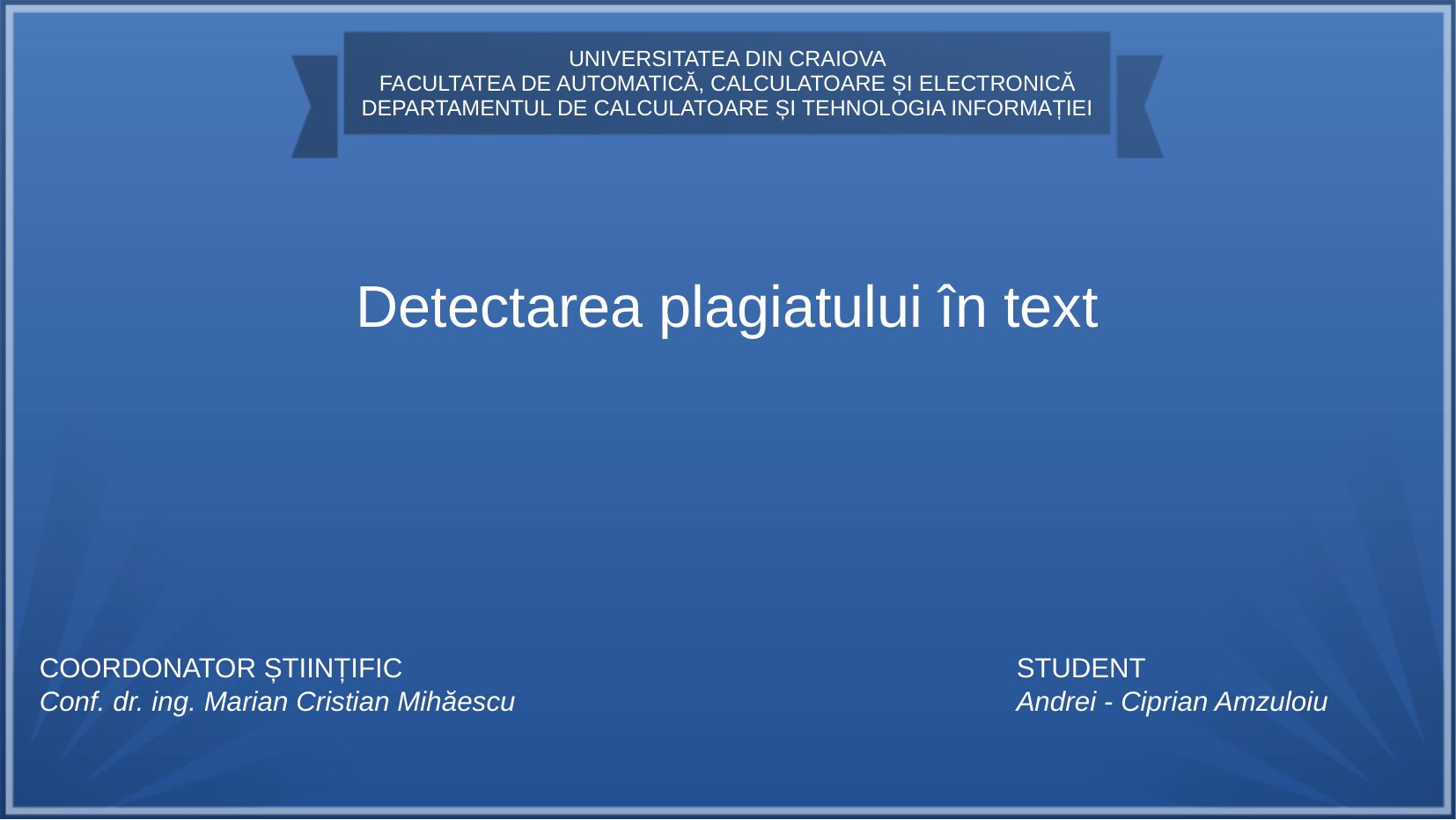

UNIVERSITATEA DIN CRAIOVA
FACULTATEA DE AUTOMATICĂ, CALCULATOARE ȘI ELECTRONICĂ
DEPARTAMENTUL DE CALCULATOARE ȘI TEHNOLOGIA INFORMAȚIEI
Detectarea plagiatului în text
COORDONATOR ȘTIINȚIFIC
Conf. dr. ing. Marian Cristian Mihăescu

STUDENT
Andrei - Ciprian Amzuloiu